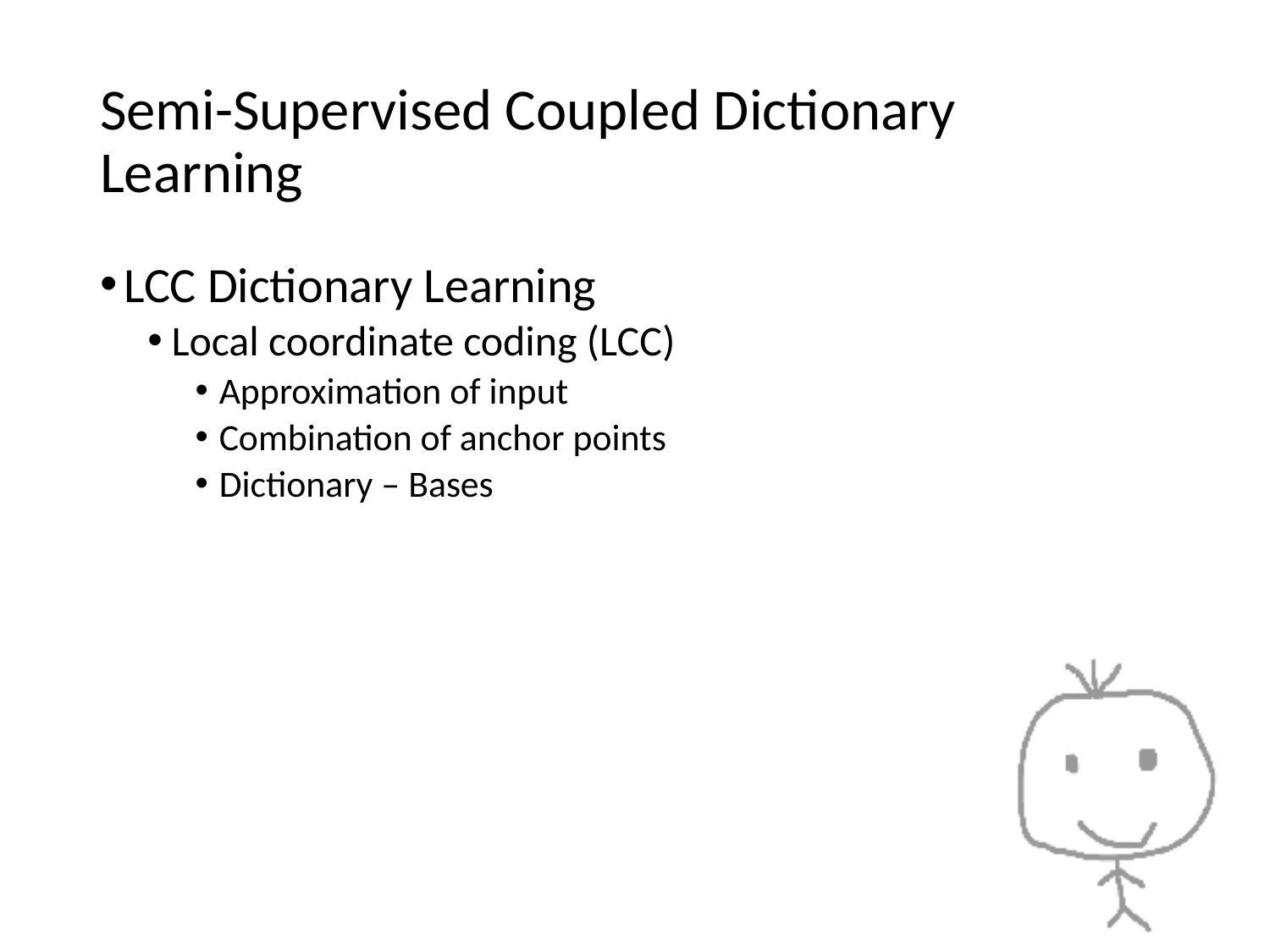

# Semi-Supervised Coupled Dictionary Learning
LCC Dictionary Learning
Local coordinate coding (LCC)
Approximation of input
Combination of anchor points
Dictionary – Bases